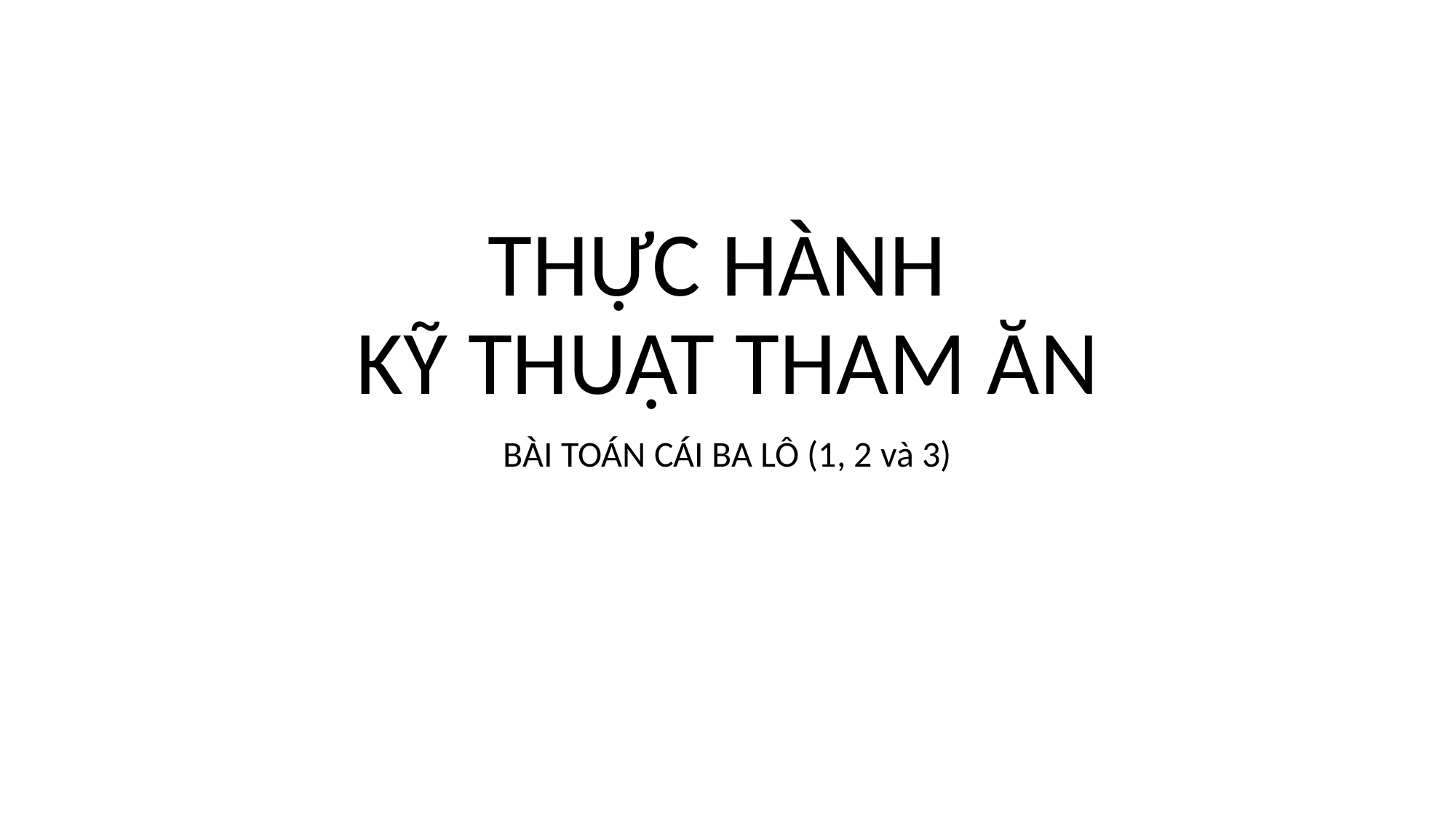

# THỰC HÀNH KỸ THUẬT THAM ĂN
BÀI TOÁN CÁI BA LÔ (1, 2 và 3)